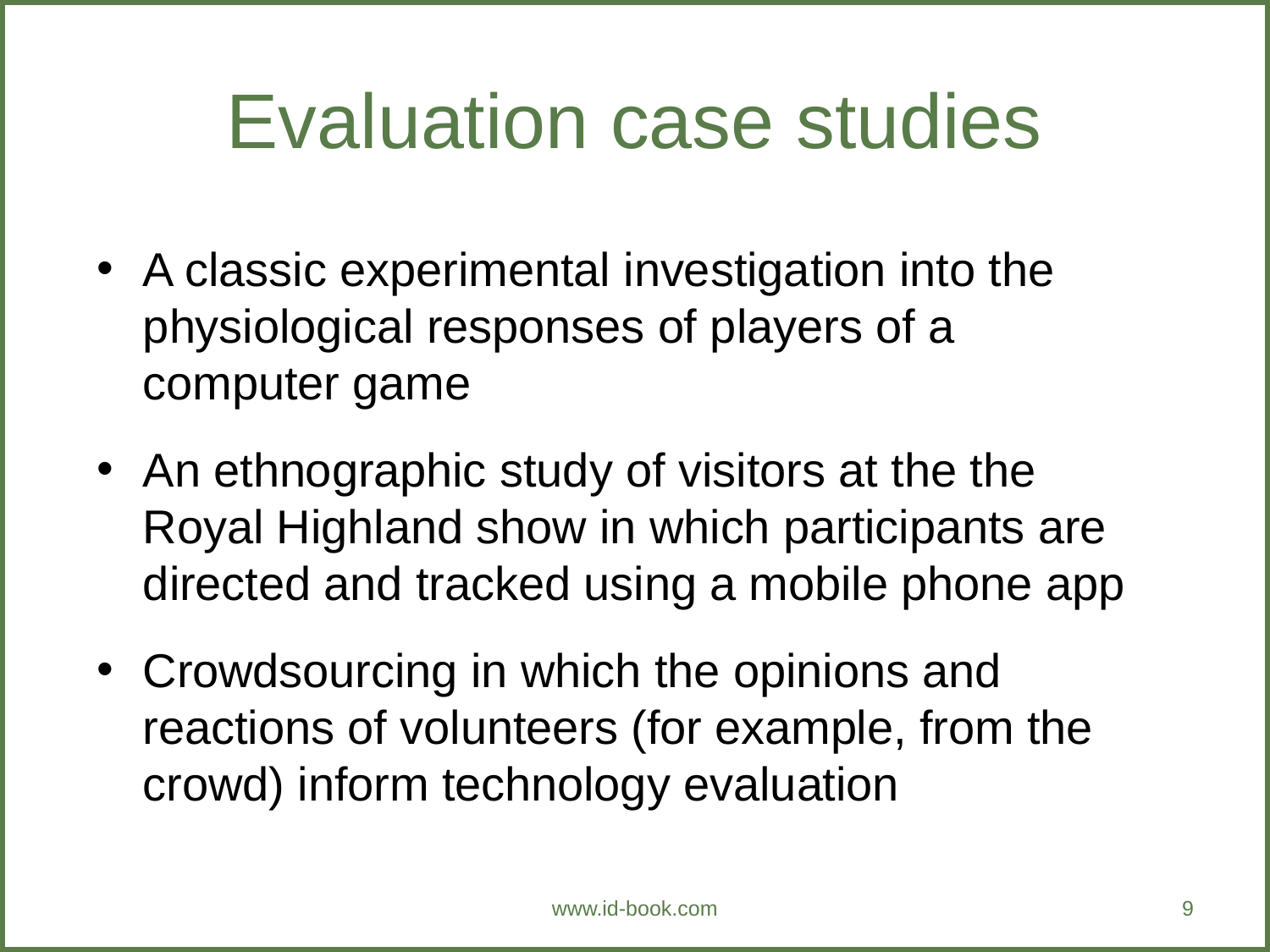

Evaluation case studies
A classic experimental investigation into the physiological responses of players of a computer game
An ethnographic study of visitors at the the Royal Highland show in which participants are directed and tracked using a mobile phone app
Crowdsourcing in which the opinions and reactions of volunteers (for example, from the crowd) inform technology evaluation
www.id-book.com
9